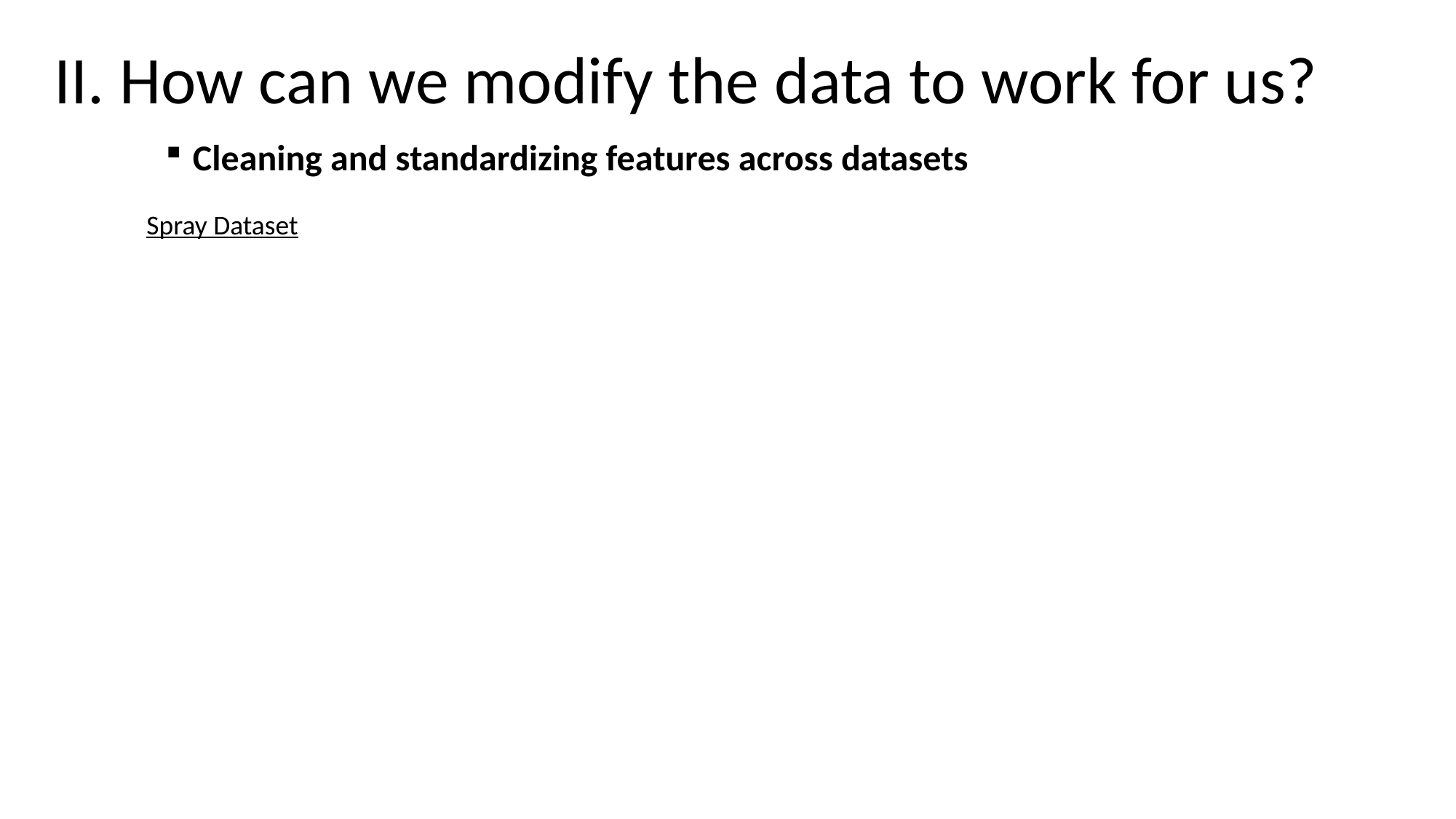

# II. How can we modify the data to work for us?
Cleaning and standardizing features across datasets
Spray Dataset